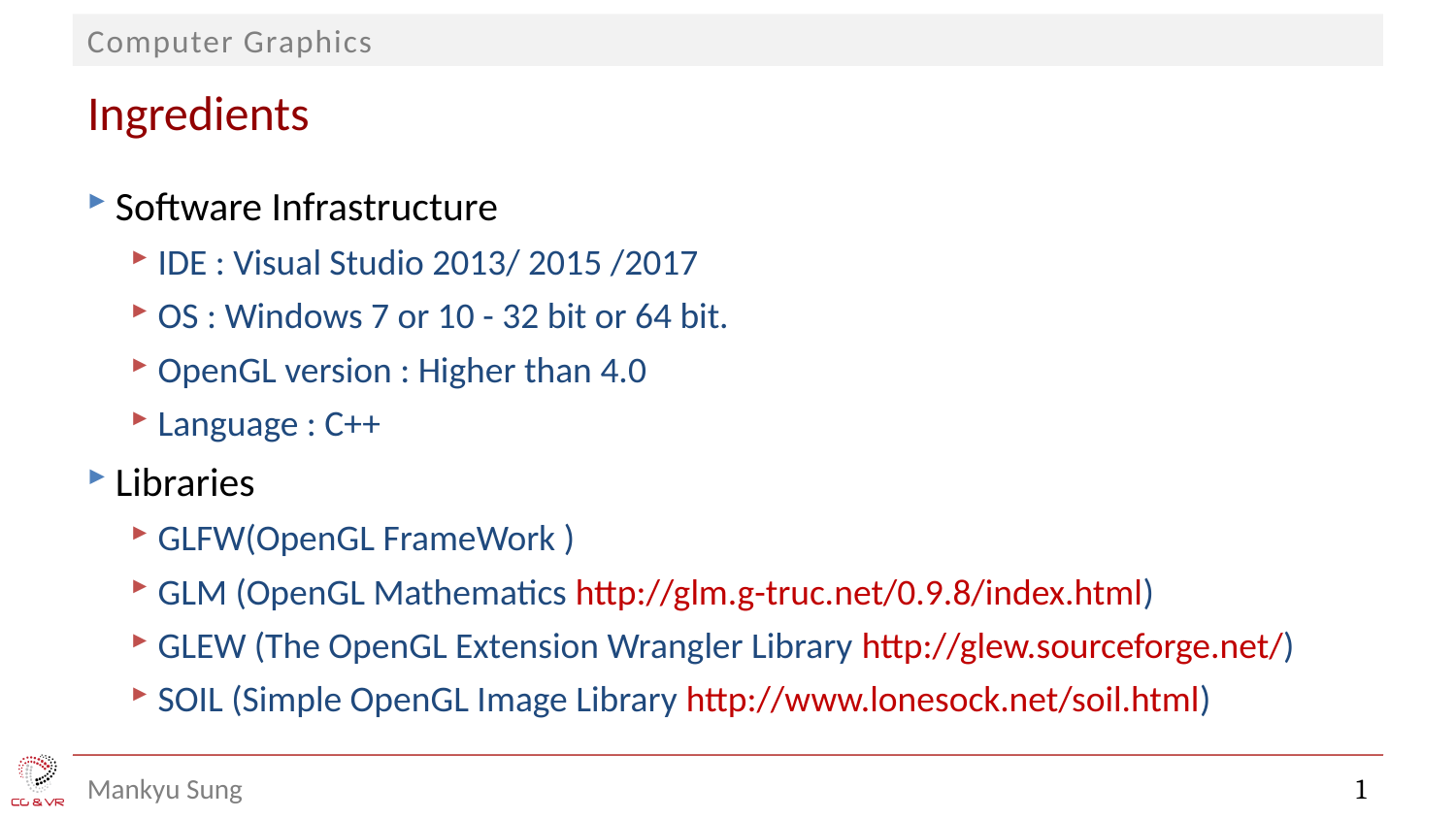

# Ingredients
Software Infrastructure
IDE : Visual Studio 2013/ 2015 /2017
OS : Windows 7 or 10 - 32 bit or 64 bit.
OpenGL version : Higher than 4.0
Language : C++
Libraries
GLFW(OpenGL FrameWork )
GLM (OpenGL Mathematics http://glm.g-truc.net/0.9.8/index.html)
GLEW (The OpenGL Extension Wrangler Library http://glew.sourceforge.net/)
SOIL (Simple OpenGL Image Library http://www.lonesock.net/soil.html)
1